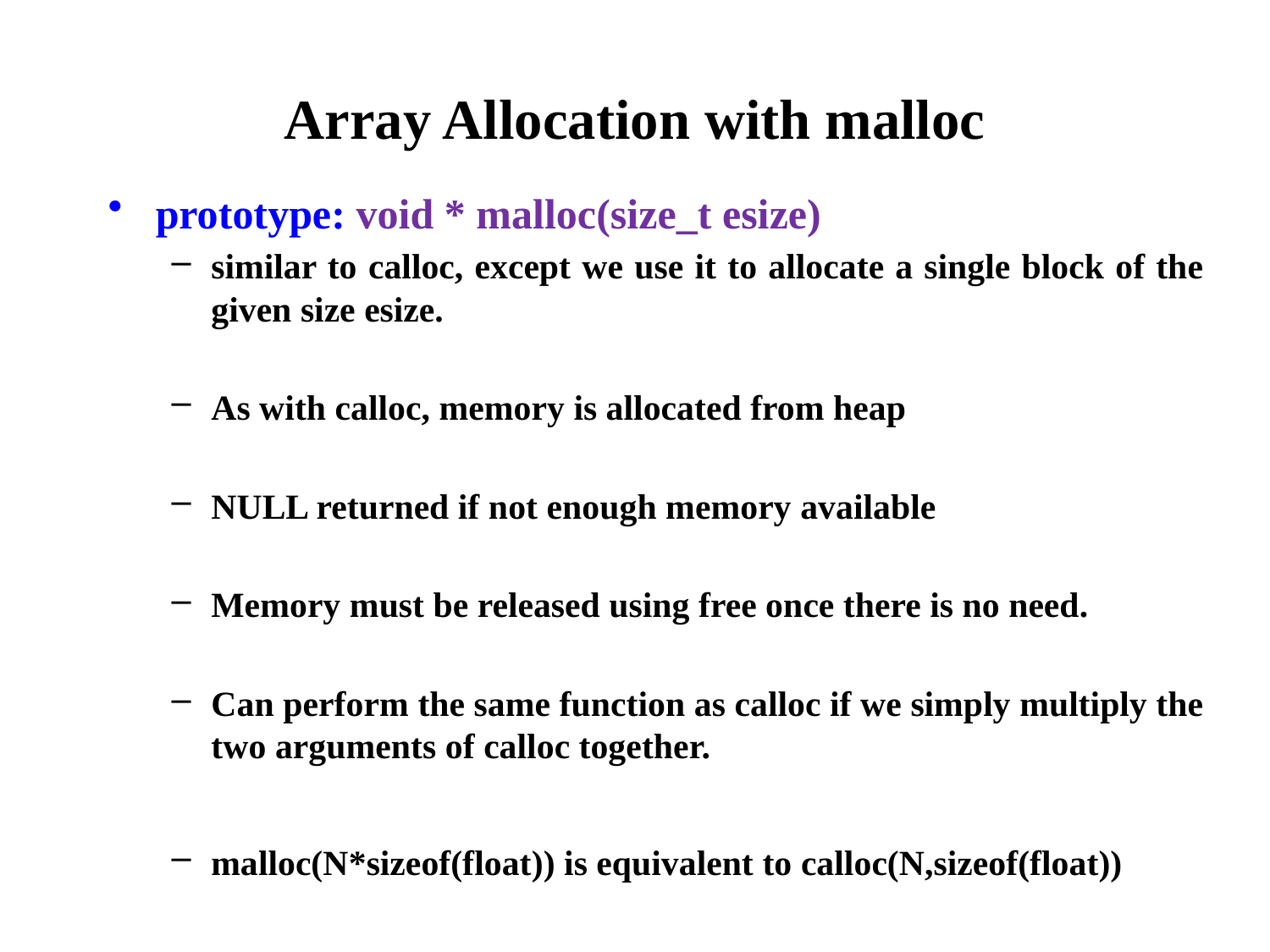

# Array Allocation with malloc
prototype: void * malloc(size_t esize)
similar to calloc, except we use it to allocate a single block of the given size esize.

As with calloc, memory is allocated from heap

NULL returned if not enough memory available

Memory must be released using free once there is no need.

Can perform the same function as calloc if we simply multiply the two arguments of calloc together.

malloc(N*sizeof(float)) is equivalent to calloc(N,sizeof(float))